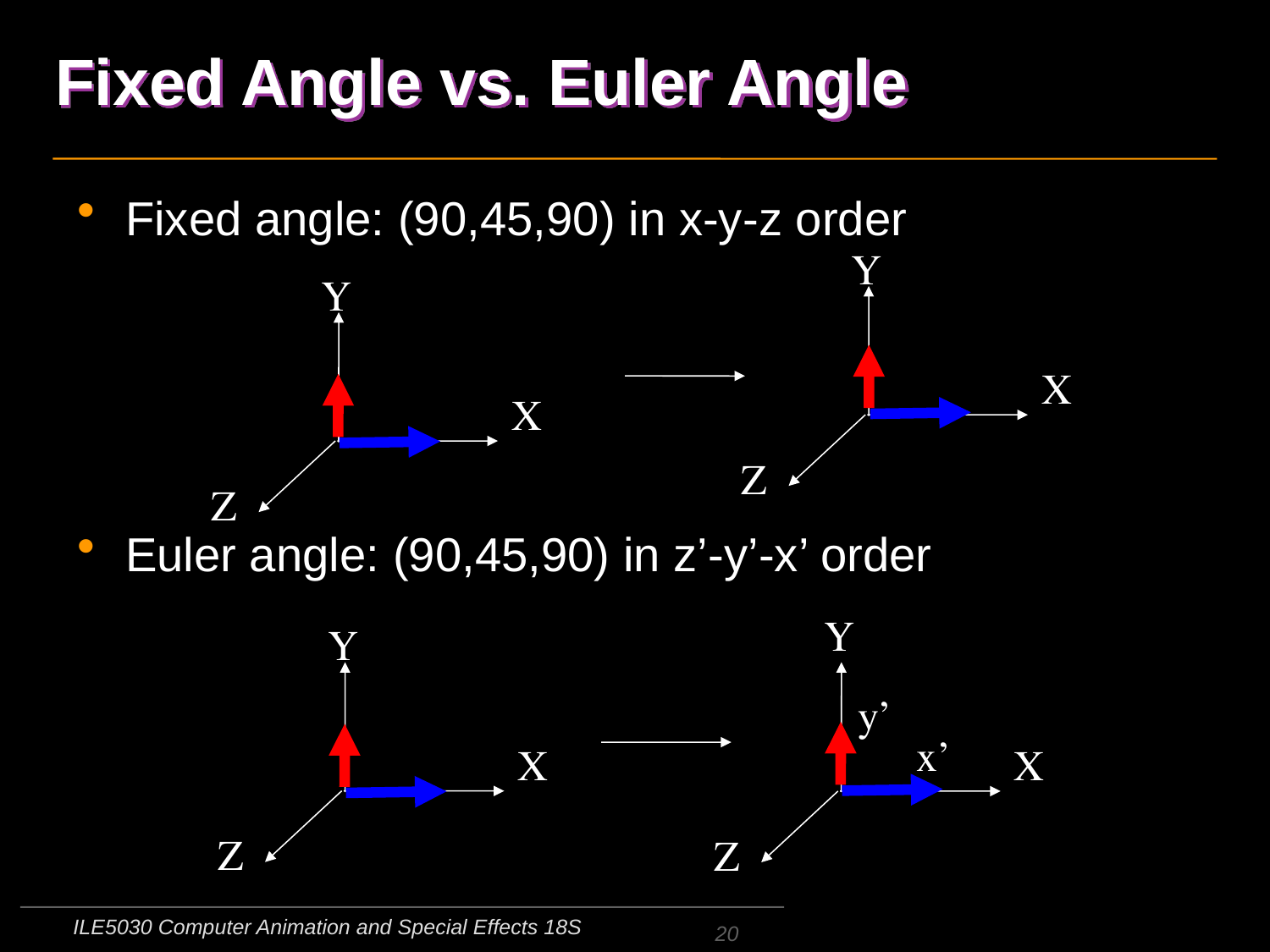

# Fixed Angle vs. Euler Angle
Fixed angle: (90,45,90) in x-y-z order

Euler angle: (90,45,90) in z’-y’-x’ order

Y
X
Z
Y

X

Z

Y
X

Z
Y

y’

x’

X

Z
ILE5030 Computer Animation and Special Effects 18S
20